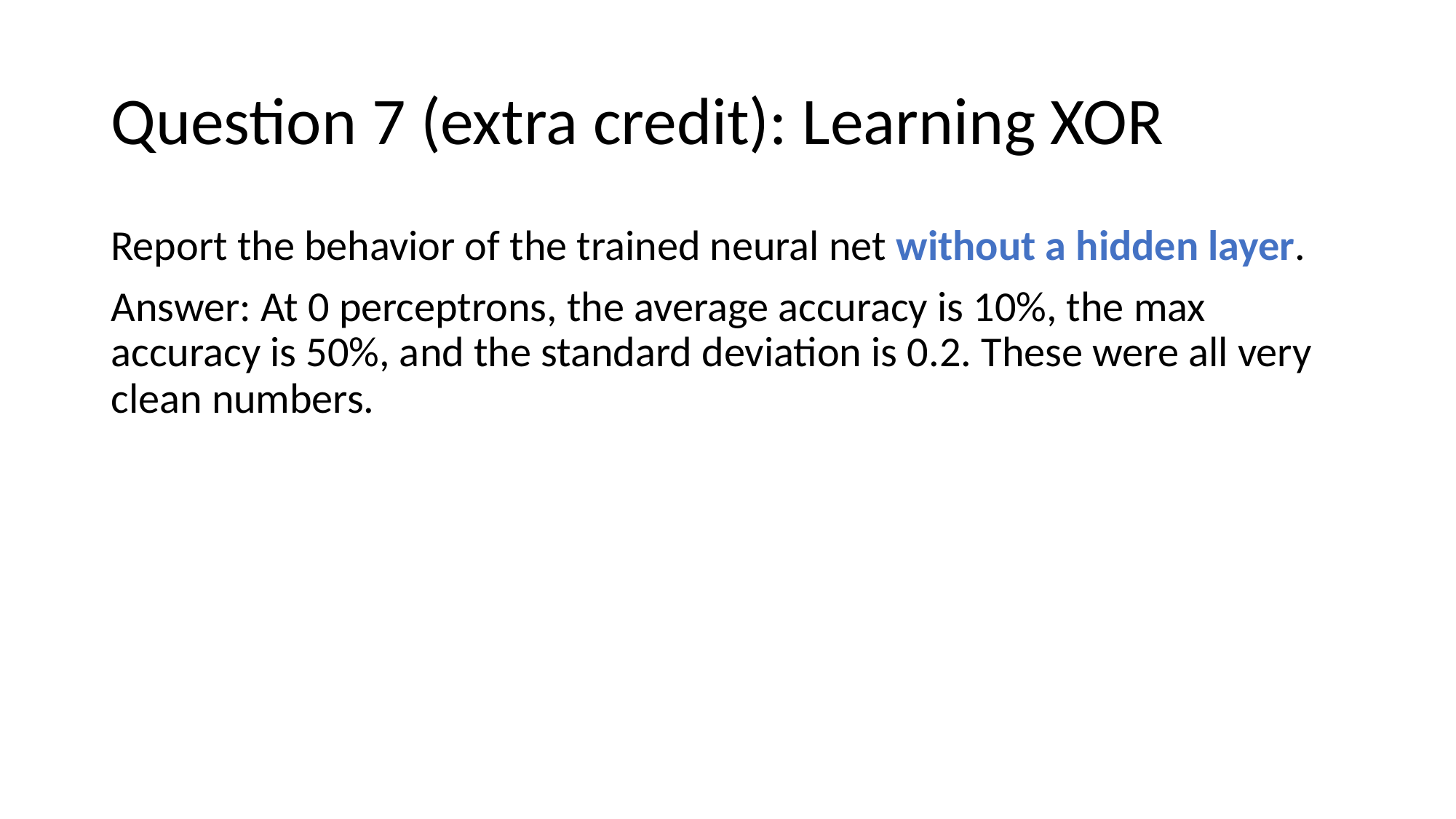

# Question 7 (extra credit): Learning XOR
Report the behavior of the trained neural net without a hidden layer.
Answer: At 0 perceptrons, the average accuracy is 10%, the max accuracy is 50%, and the standard deviation is 0.2. These were all very clean numbers.